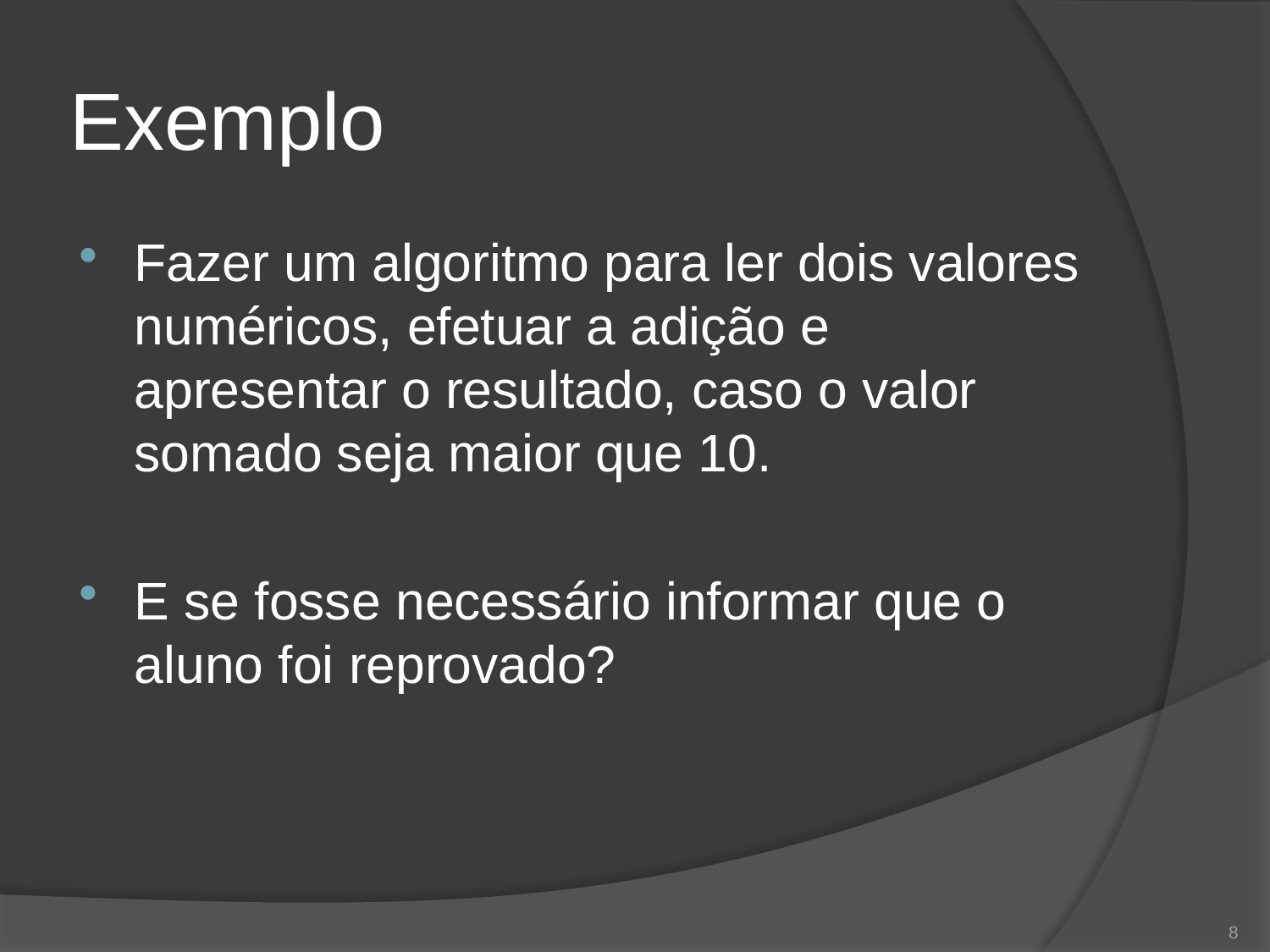

# Exemplo
Fazer um algoritmo para ler dois valores numéricos, efetuar a adição e apresentar o resultado, caso o valor somado seja maior que 10.

E se fosse necessário informar que o aluno foi reprovado?
8